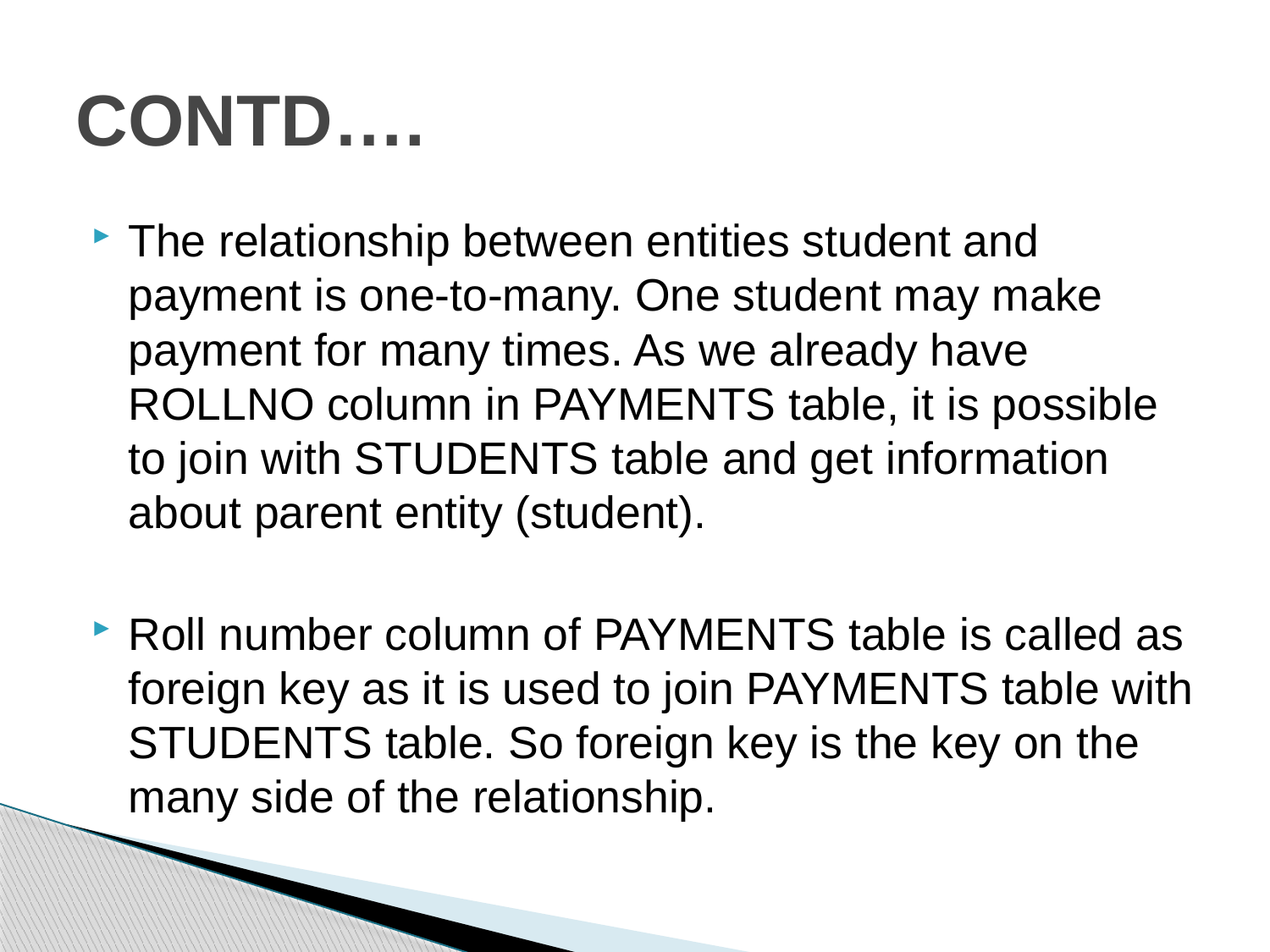

# CONTD….
The relationship between entities student and payment is one-to-many. One student may make payment for many times. As we already have ROLLNO column in PAYMENTS table, it is possible to join with STUDENTS table and get information about parent entity (student).

Roll number column of PAYMENTS table is called as foreign key as it is used to join PAYMENTS table with STUDENTS table. So foreign key is the key on the many side of the relationship.